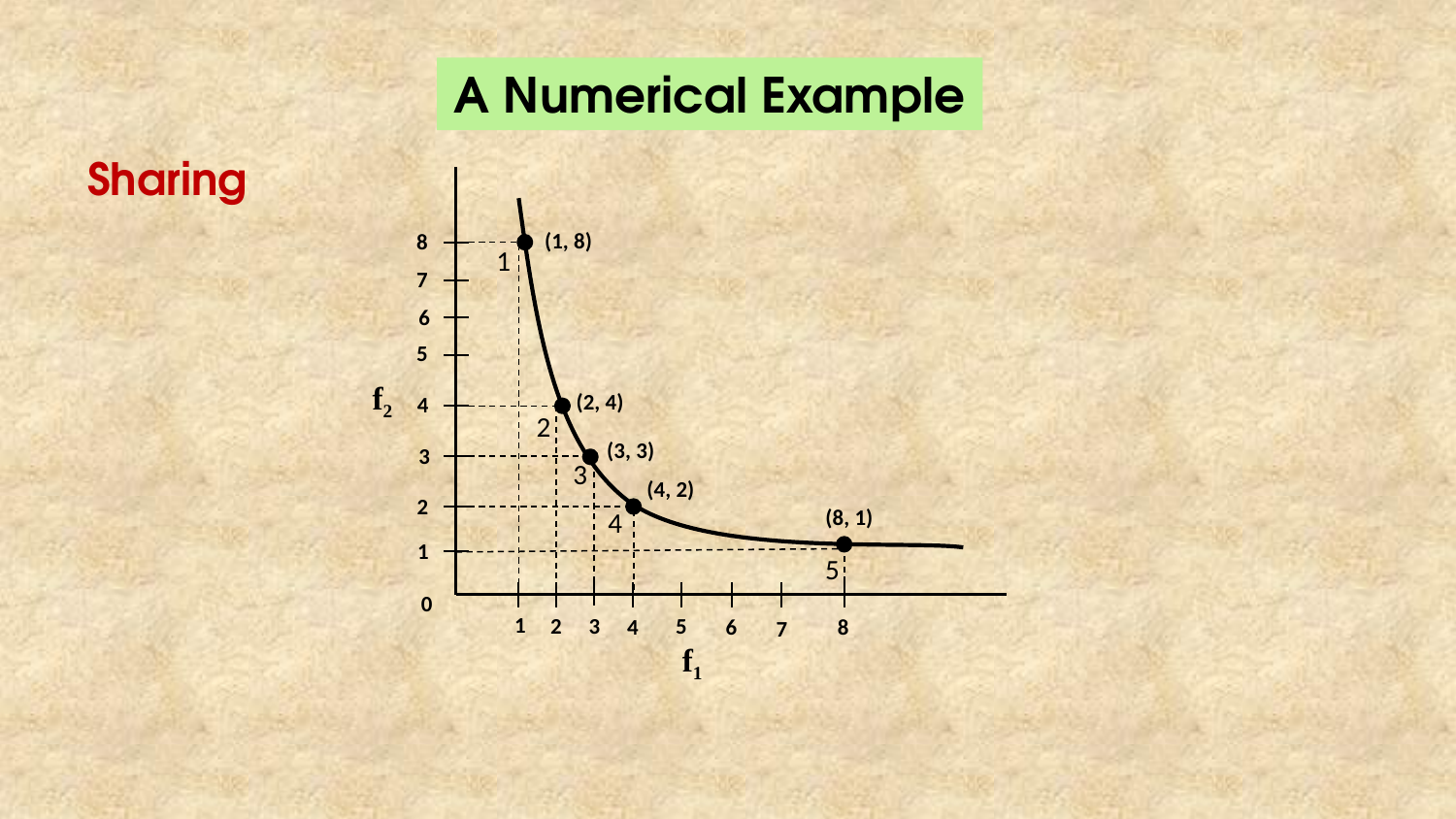

A Numerical Example
Sharing

(1, 8)
8

7
6
5
f2
(2, 4)
4

(3, 3)
3

(4, 2)
2
(8, 1)

1

0
1
2
3
5
4
8
6
7
f1
1
2
3
4
5